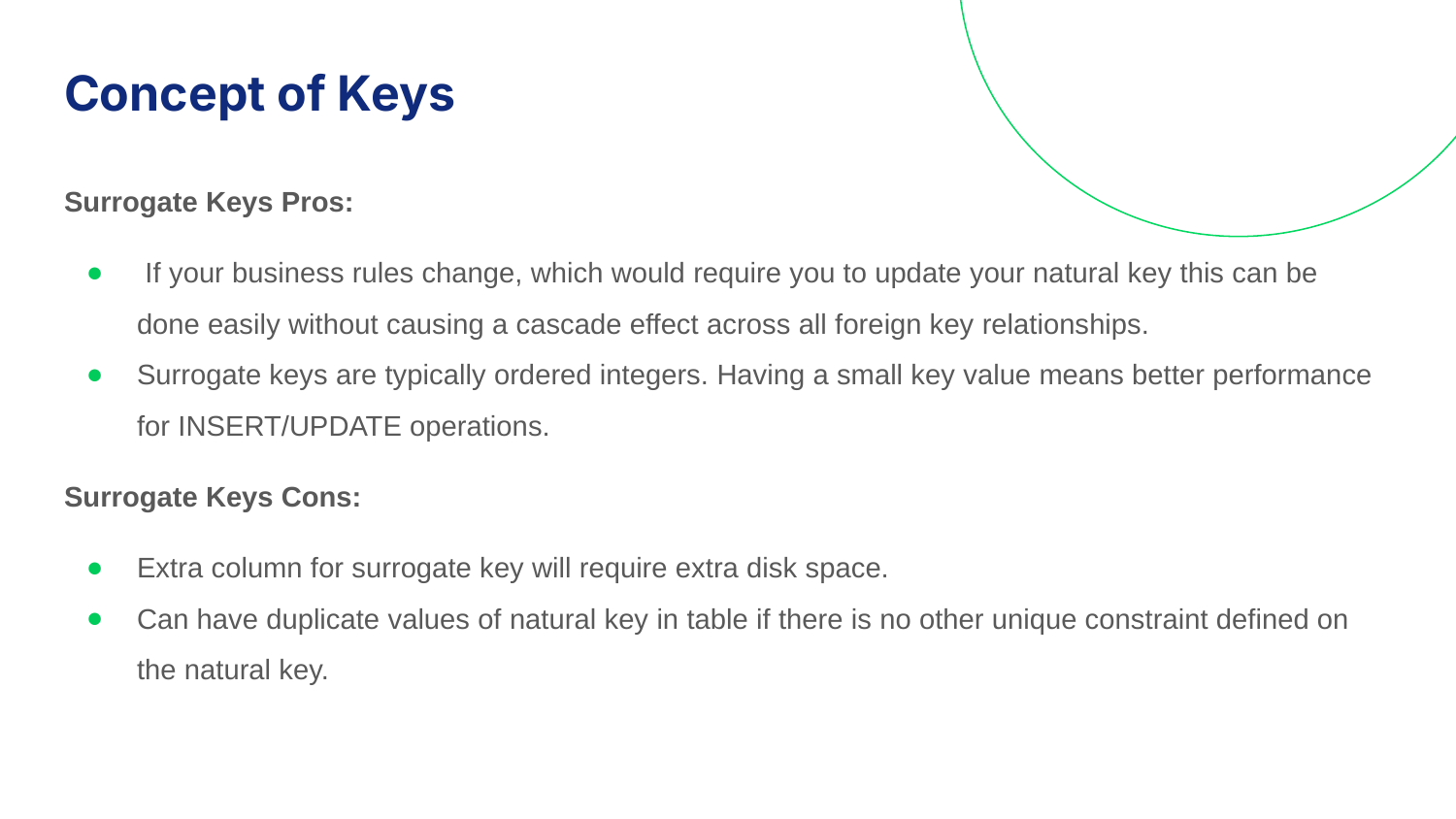

# Concept of Keys
Surrogate Keys Pros:
 If your business rules change, which would require you to update your natural key this can be done easily without causing a cascade effect across all foreign key relationships.
Surrogate keys are typically ordered integers. Having a small key value means better performance for INSERT/UPDATE operations.
Surrogate Keys Cons:
Extra column for surrogate key will require extra disk space.
Can have duplicate values of natural key in table if there is no other unique constraint defined on the natural key.